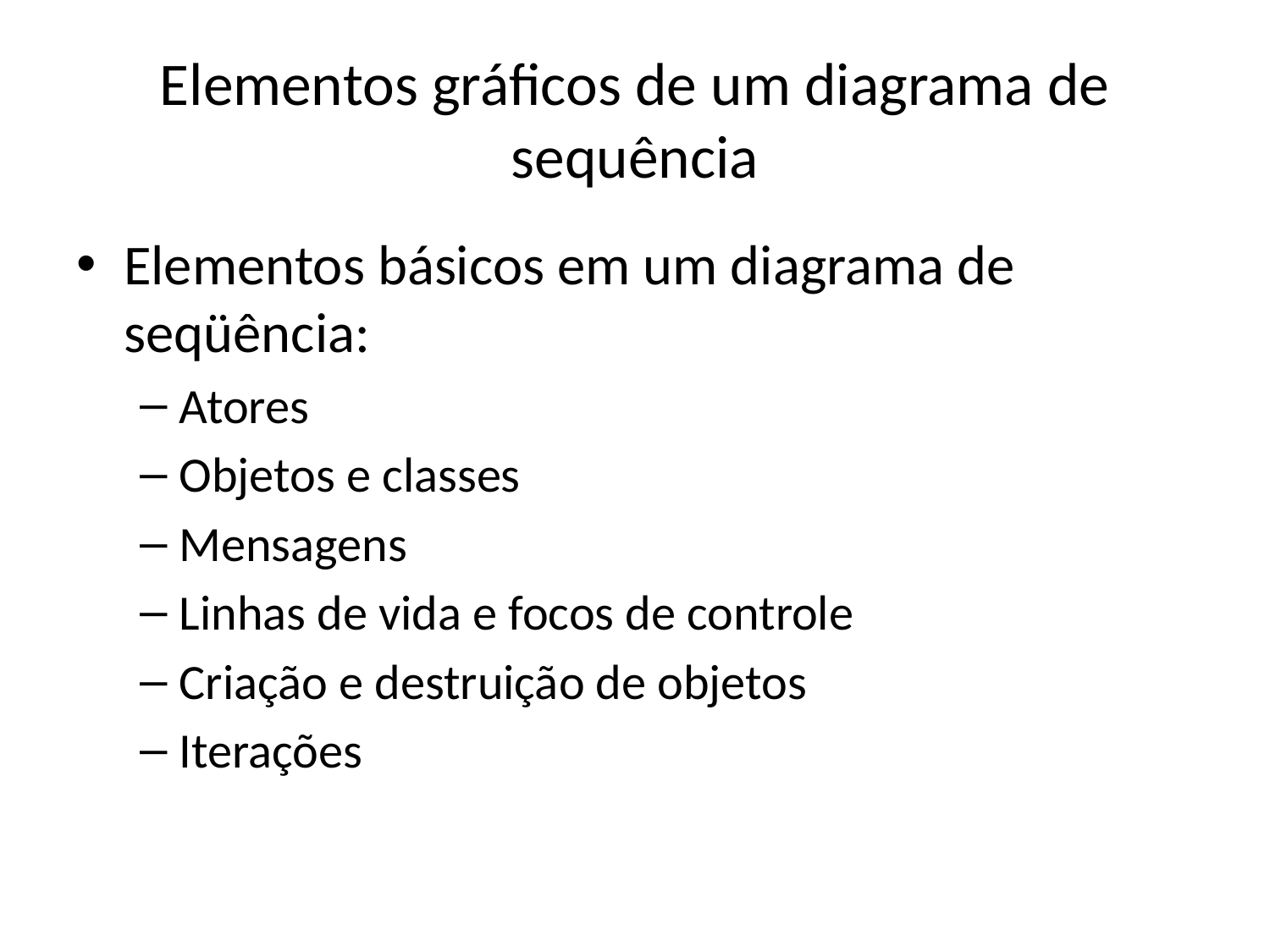

# Elementos gráficos de um diagrama de sequência
Elementos básicos em um diagrama de seqüência:
Atores
Objetos e classes
Mensagens
Linhas de vida e focos de controle
Criação e destruição de objetos
Iterações